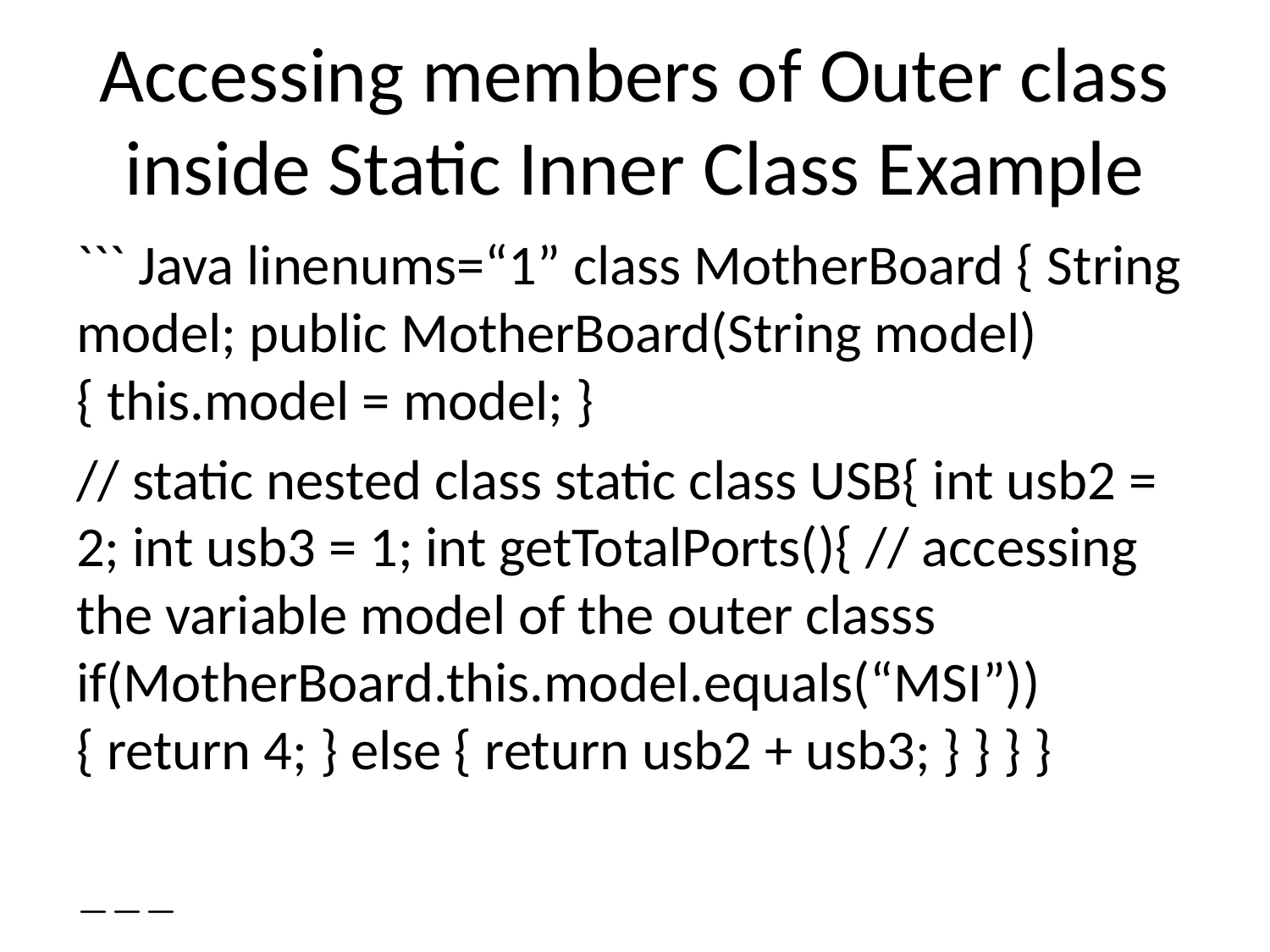

# Accessing members of Outer class inside Static Inner Class Example
``` Java linenums=“1” class MotherBoard { String model; public MotherBoard(String model) { this.model = model; }
// static nested class static class USB{ int usb2 = 2; int usb3 = 1; int getTotalPorts(){ // accessing the variable model of the outer classs if(MotherBoard.this.model.equals(“MSI”)) { return 4; } else { return usb2 + usb3; } } } }

---

## Accessing members of Outer class inside Static Inner Class Example

``` Java linenums="1"
public class Main {
   public static void main(String[] args) {

       // create an object of the static nested class
       MotherBoard.USB usb = new MotherBoard.USB();
       System.out.println("Total Ports = " + usb.getTotalPorts());
   }
}